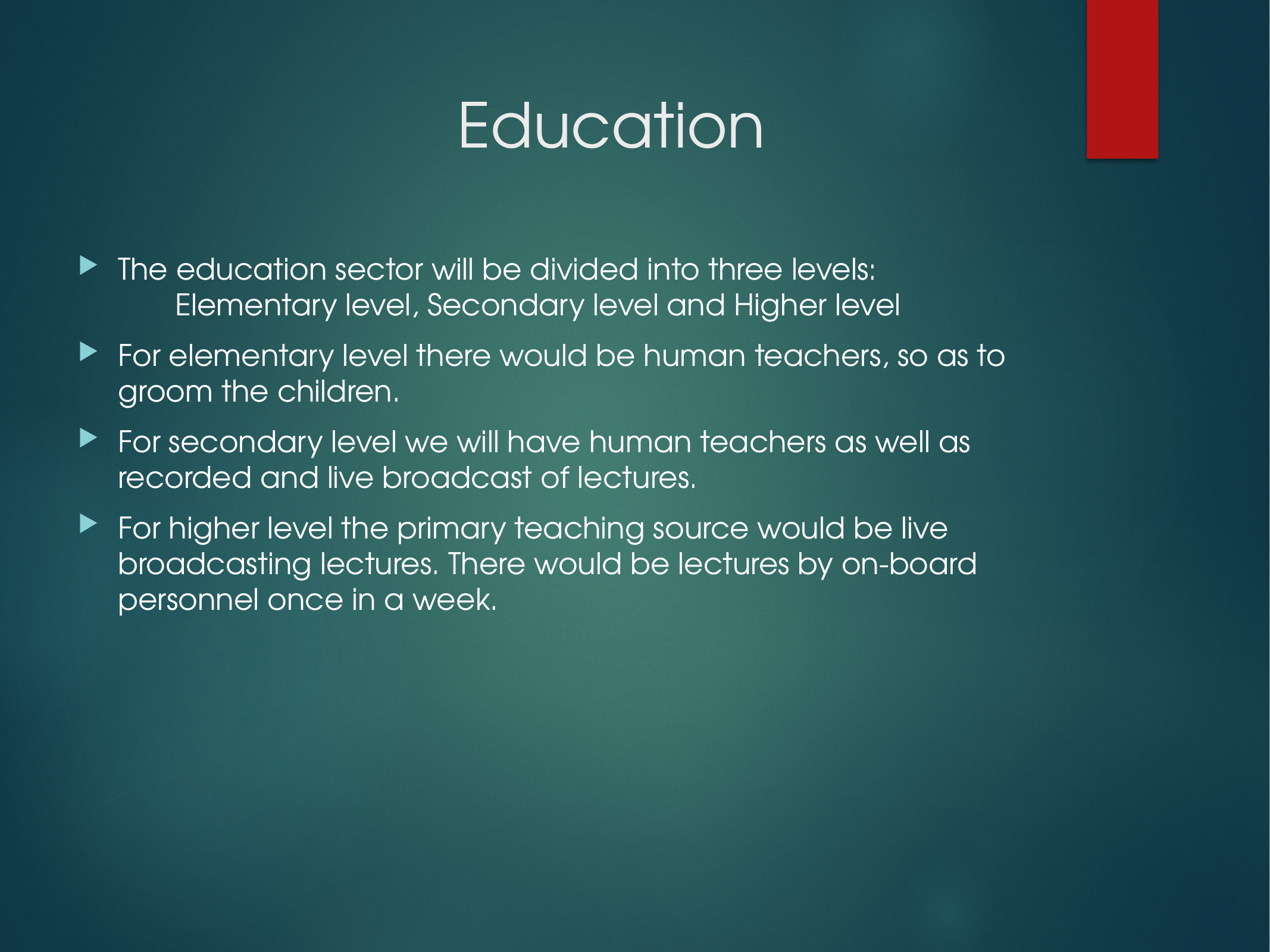

# Education
The education sector will be divided into three levels:                           Elementary level, Secondary level and Higher level
For elementary level there would be human teachers, so as to groom the children.
For secondary level we will have human teachers as well as recorded and live broadcast of lectures.
For higher level the primary teaching source would be live broadcasting lectures. There would be lectures by on-board personnel once in a week.